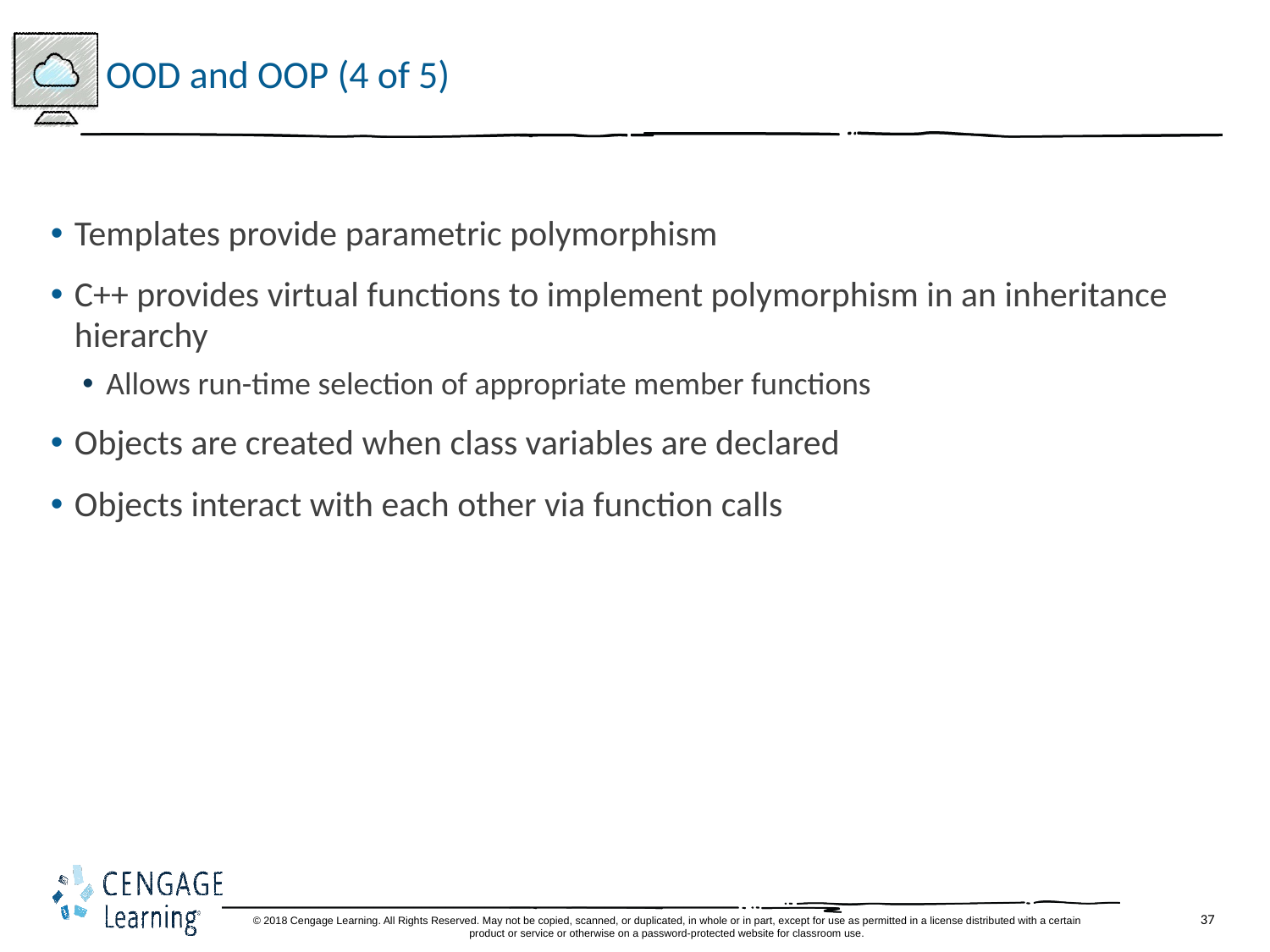

# OOD and OOP (4 of 5)
Templates provide parametric polymorphism
C++ provides virtual functions to implement polymorphism in an inheritance hierarchy
Allows run-time selection of appropriate member functions
Objects are created when class variables are declared
Objects interact with each other via function calls